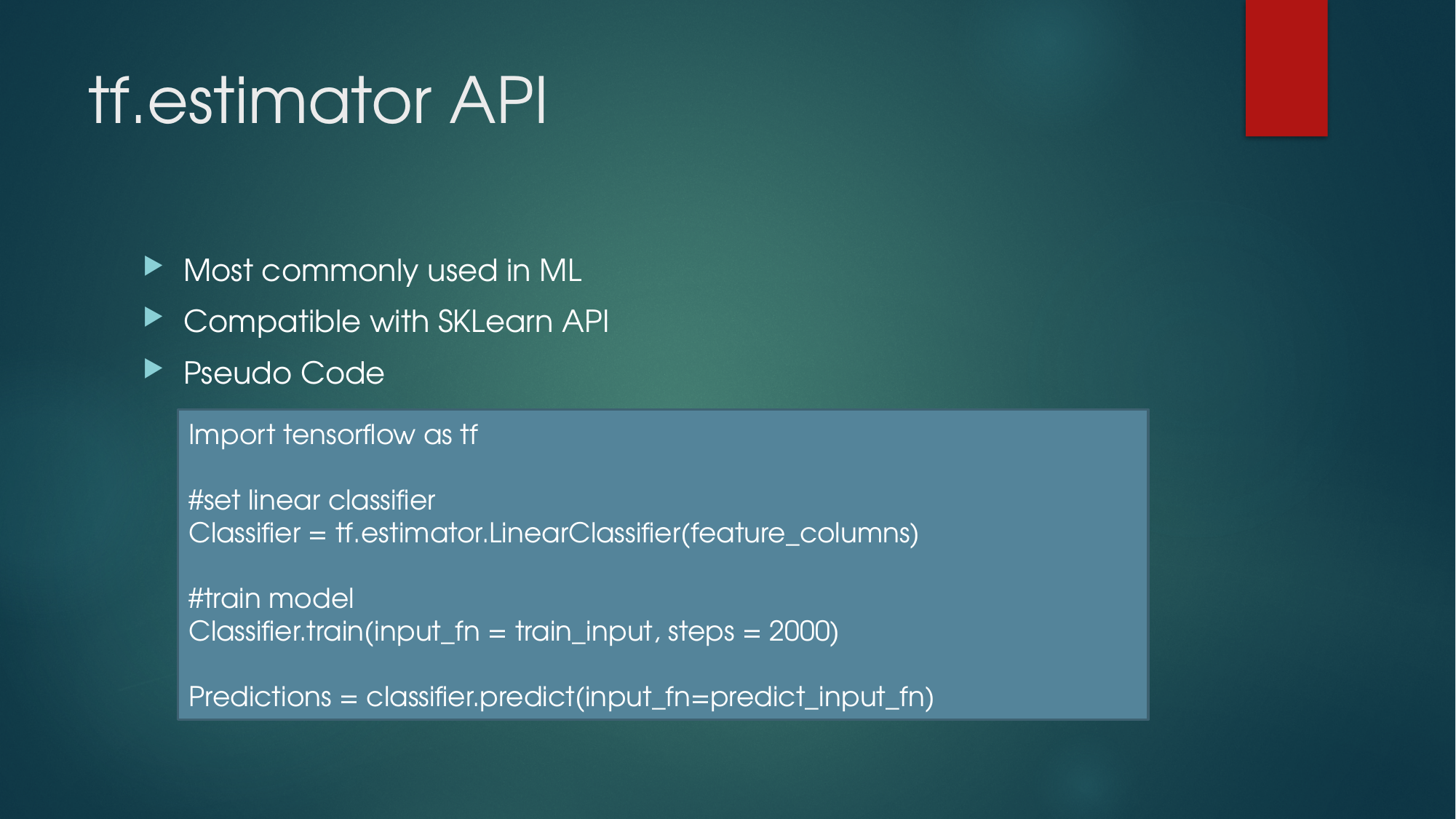

# tf.estimator API
Most commonly used in ML
Compatible with SKLearn API
Pseudo Code

Import tensorflow as tf

#set linear classifier
Classifier = tf.estimator.LinearClassifier(feature_columns)

#train model
Classifier.train(input_fn = train_input, steps = 2000)

Predictions = classifier.predict(input_fn=predict_input_fn)